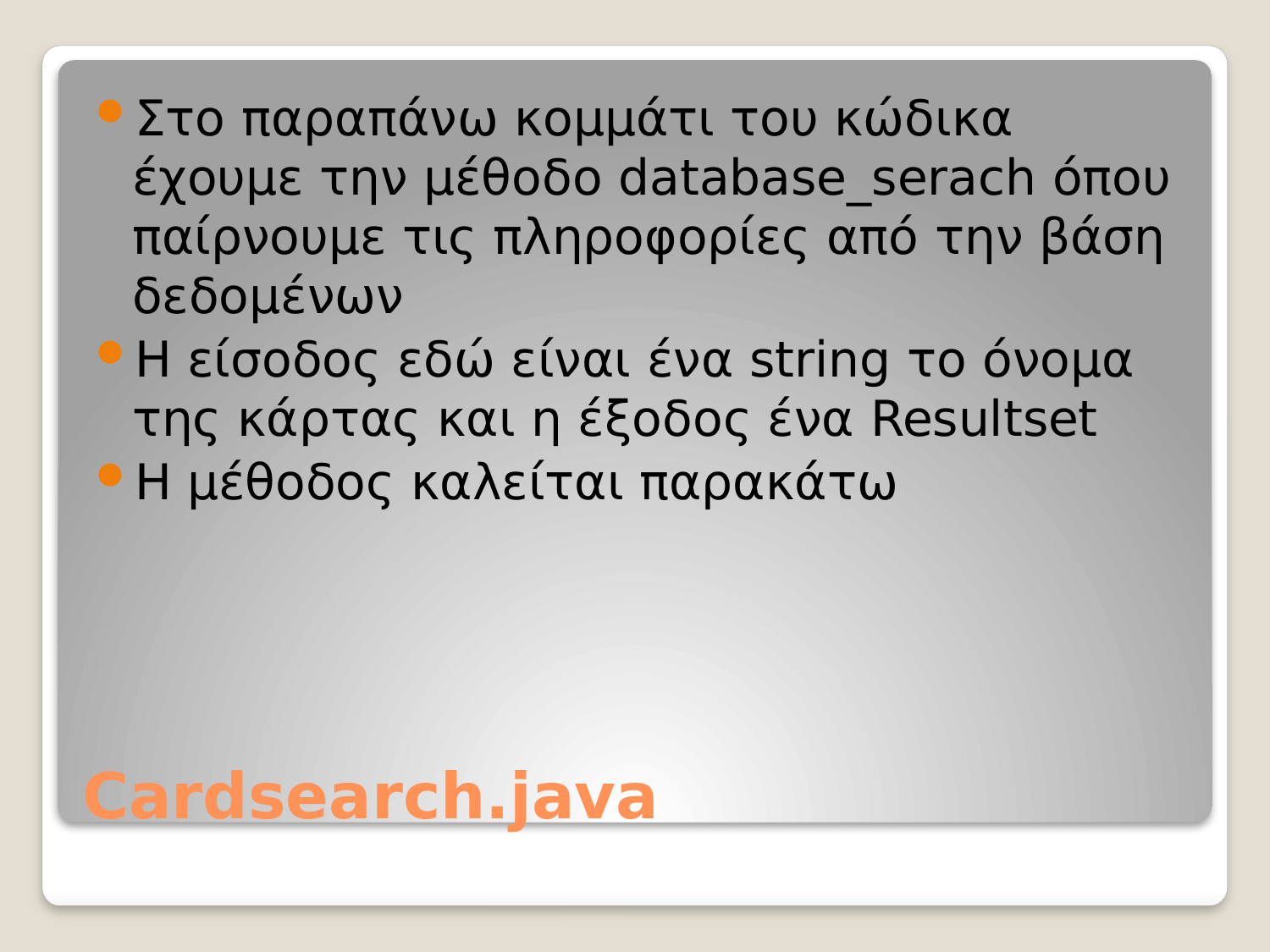

Στο παραπάνω κομμάτι του κώδικα έχουμε την μέθοδο database_serach όπου παίρνουμε τις πληροφορίες από την βάση δεδομένων
Η είσοδος εδώ είναι ένα string το όνομα της κάρτας και η έξοδος ένα Resultset
Η μέθοδος καλείται παρακάτω

# Cardsearch.java